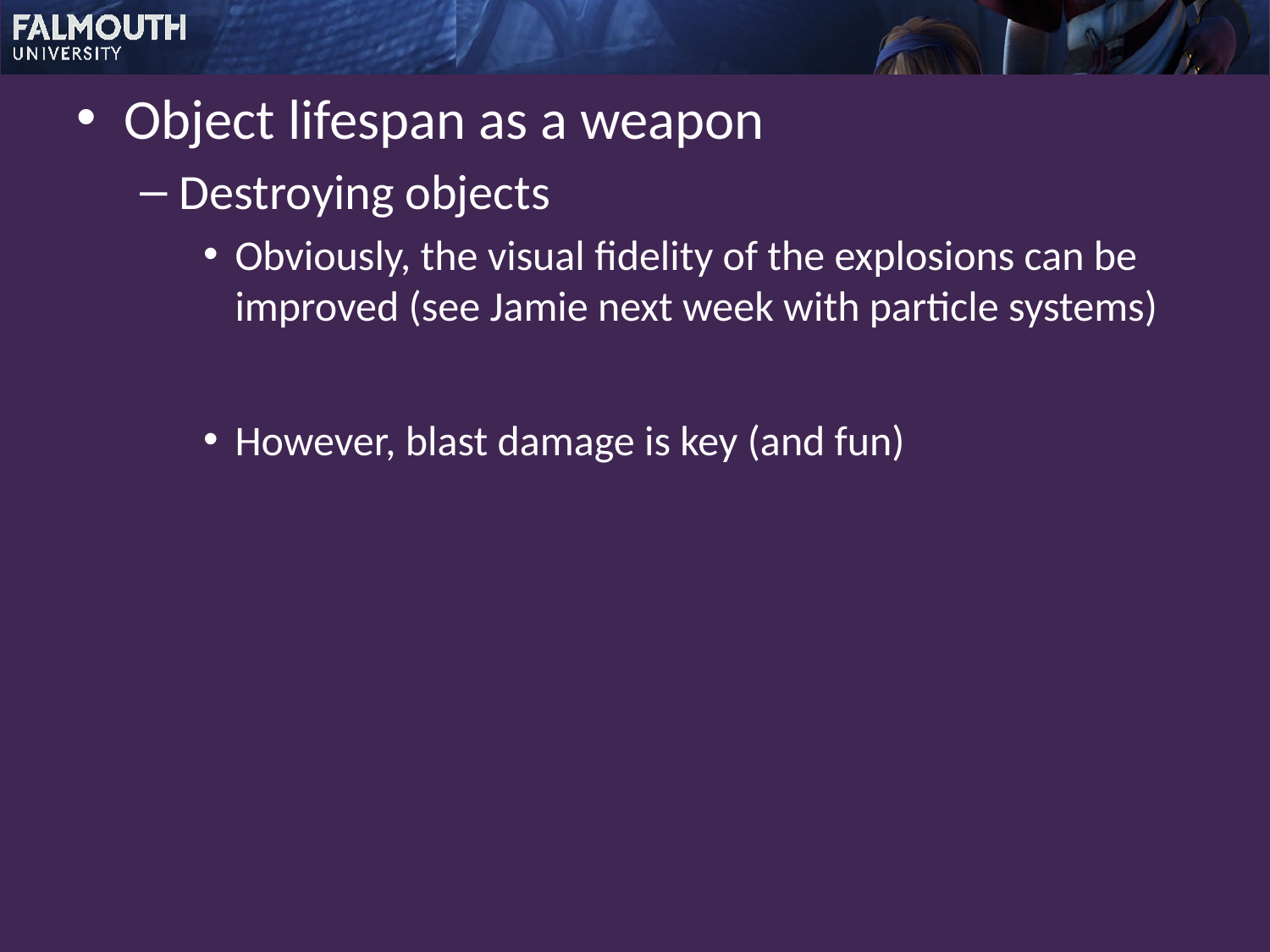

Object lifespan as a weapon
Destroying objects
Obviously, the visual fidelity of the explosions can be improved (see Jamie next week with particle systems)

However, blast damage is key (and fun)